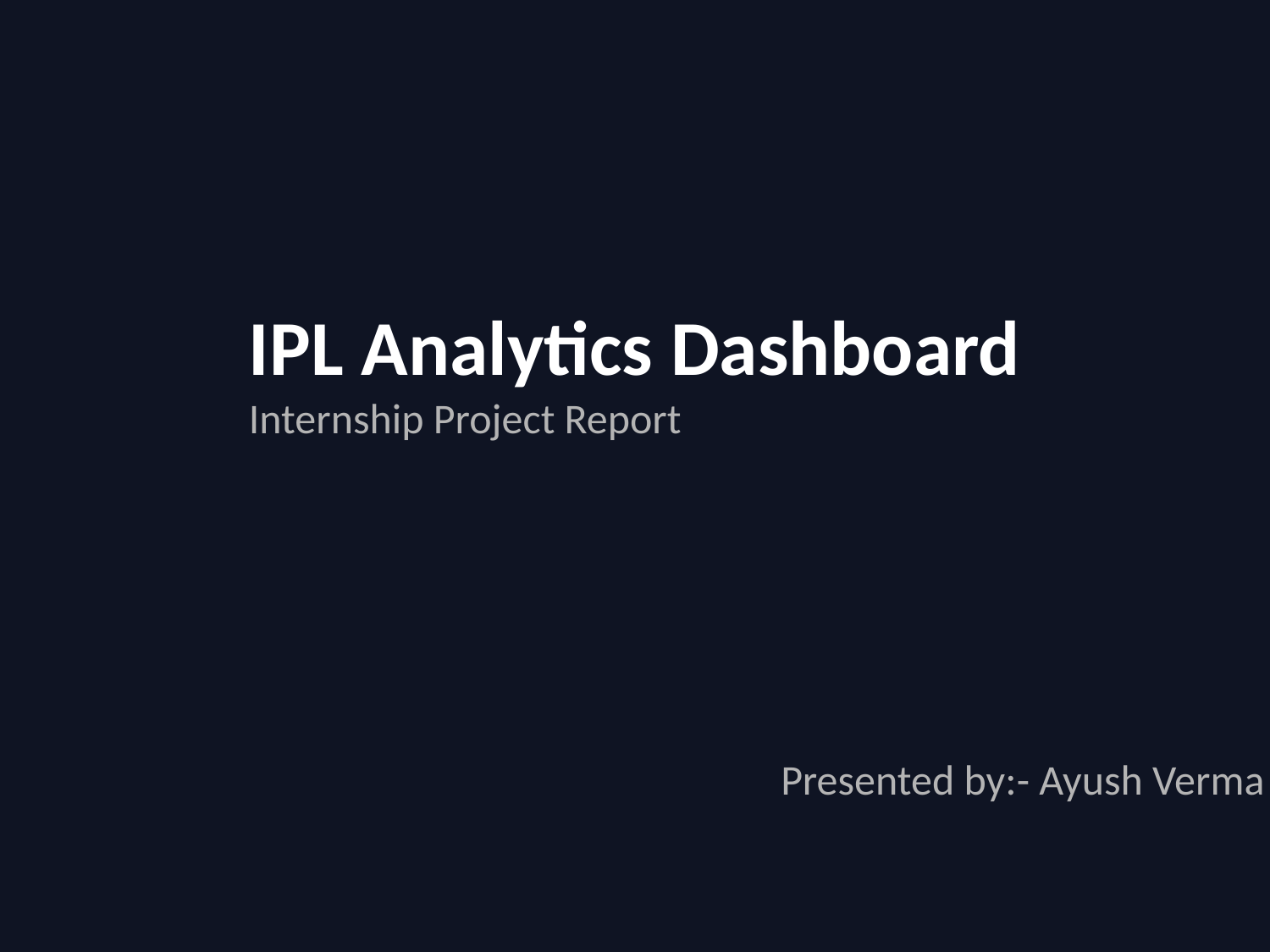

IPL Analytics Dashboard
Internship Project Report
Presented by:- Ayush Verma